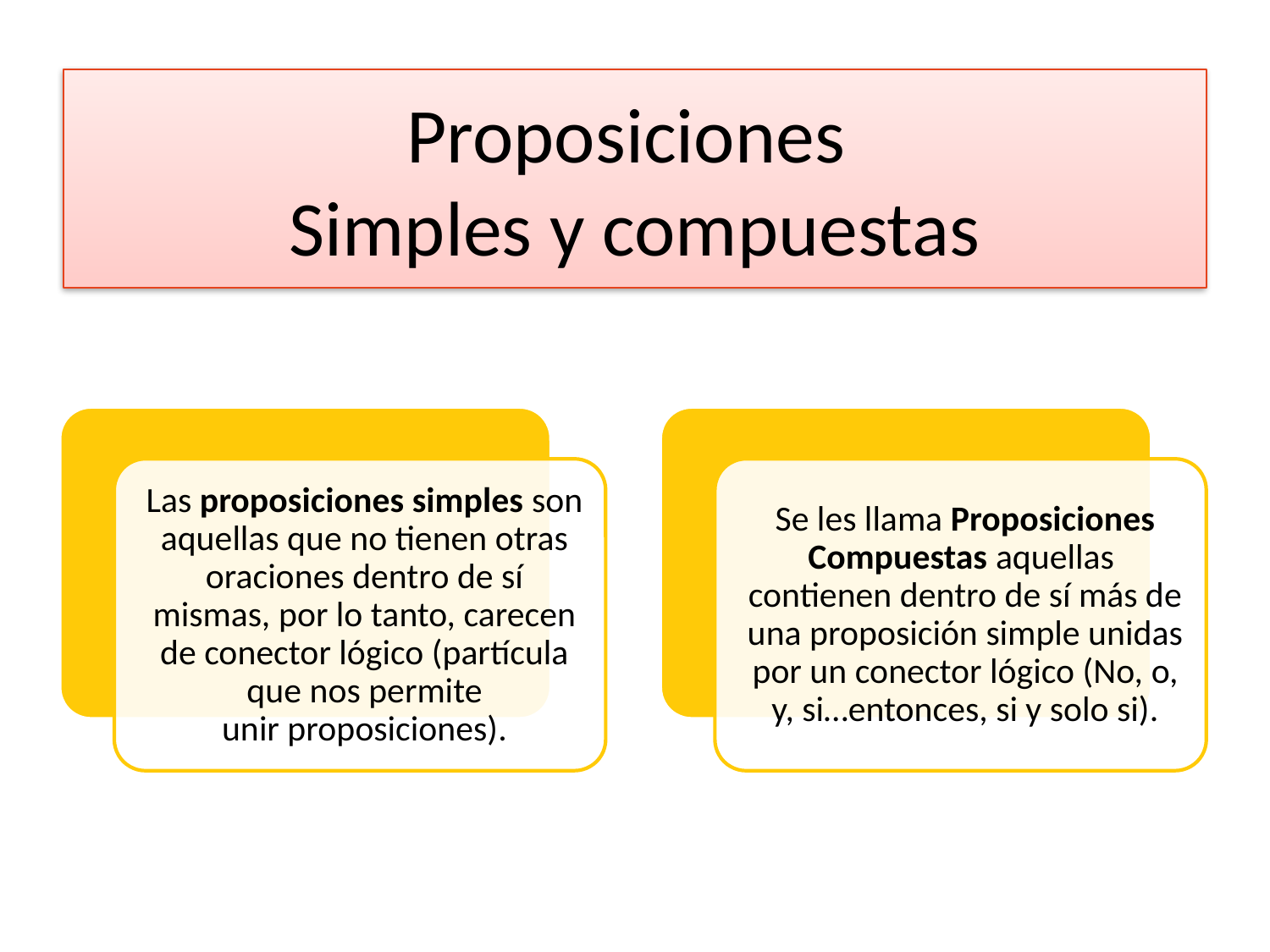

# Proposiciones Simples y compuestas
Las proposiciones simples son aquellas que no tienen otras oraciones dentro de sí mismas, por lo tanto, carecen de conector lógico (partícula que nos permite unir proposiciones).
Se les llama Proposiciones Compuestas aquellas  contienen dentro de sí más de una proposición simple unidas por un conector lógico (No, o, y, si…entonces, si y solo si).